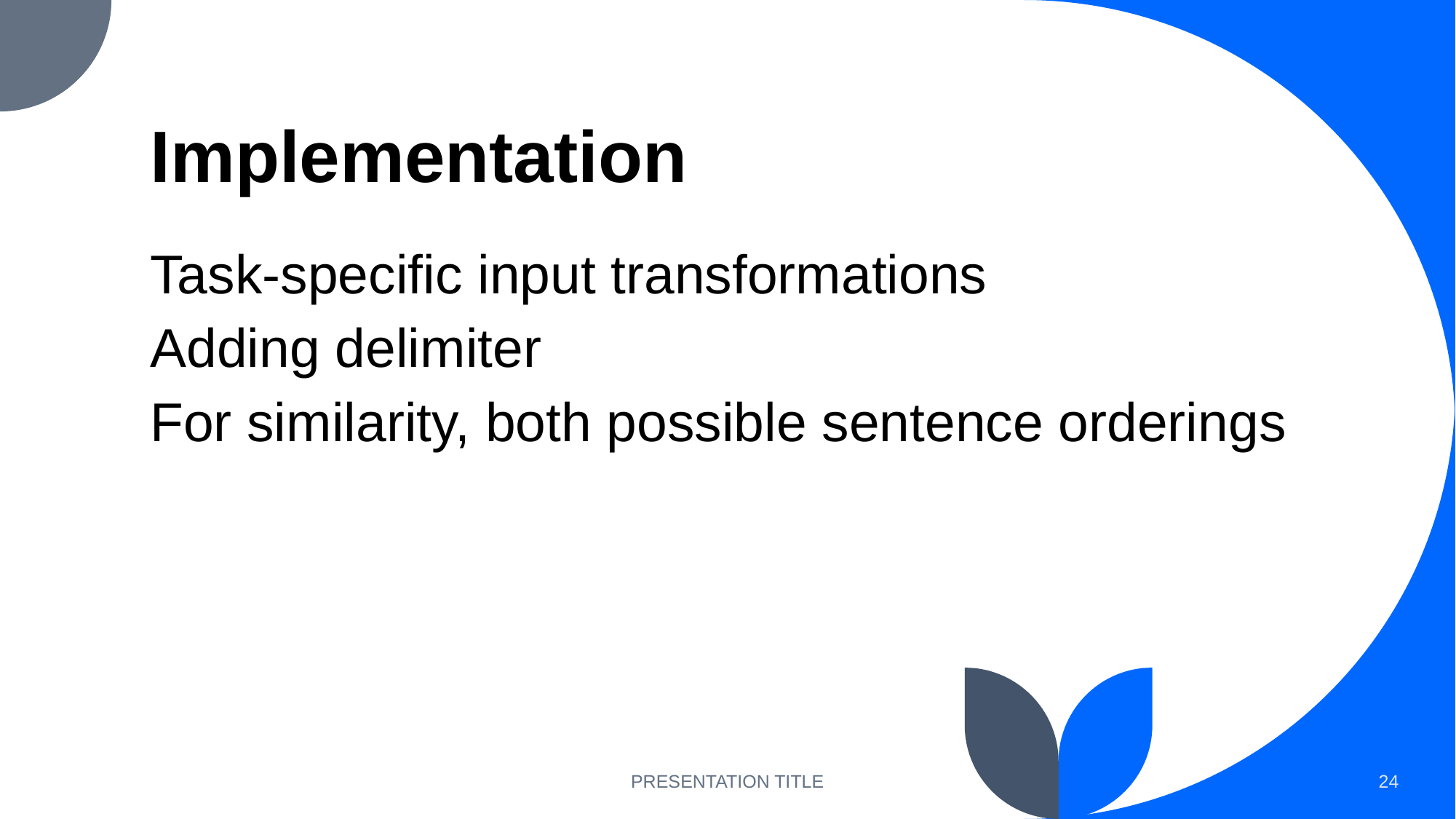

# Implementation
Task-specific input transformations
Adding delimiter
For similarity, both possible sentence orderings
PRESENTATION TITLE
24